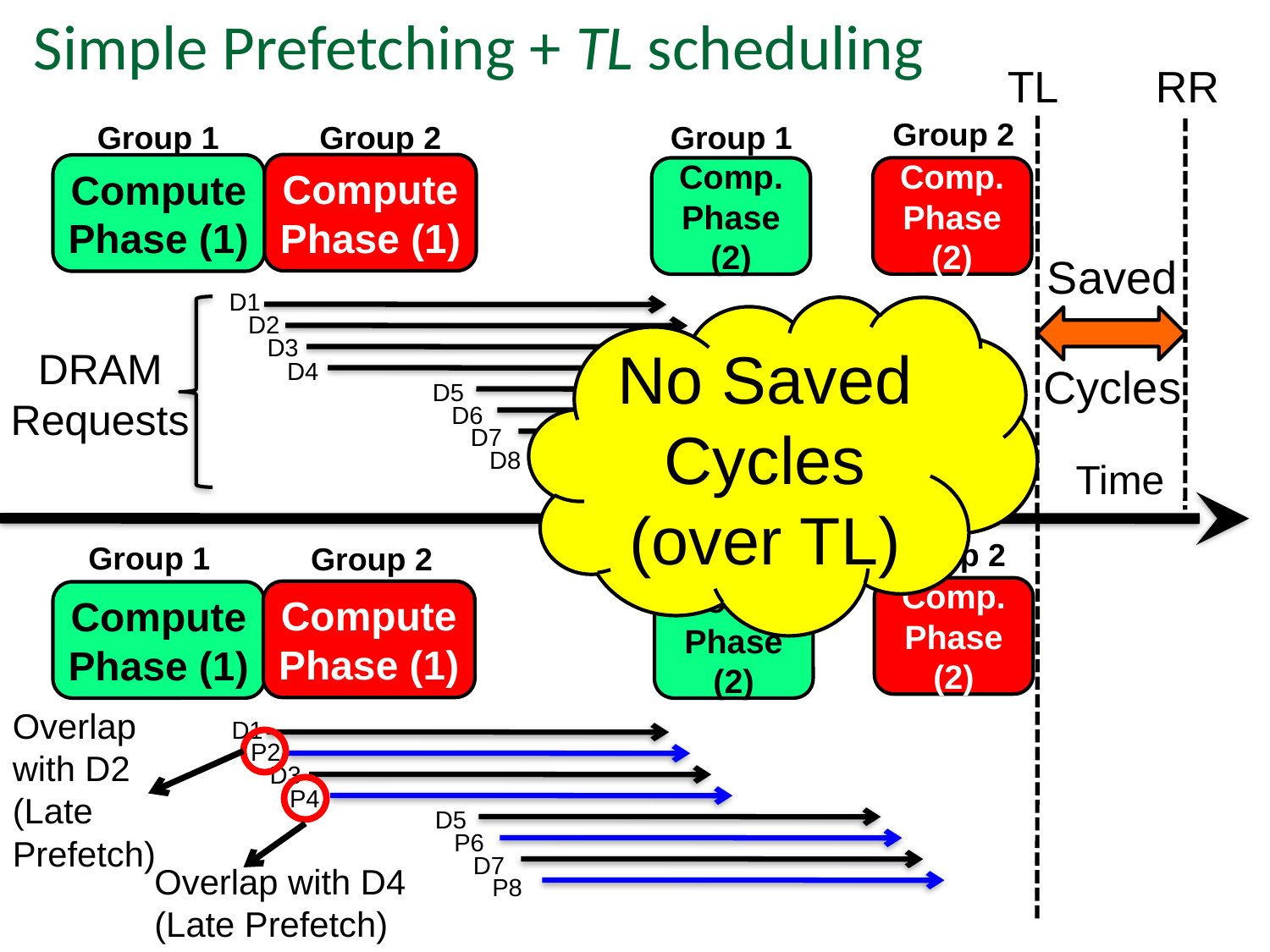

Simple Prefetching + TL scheduling
TL
RR
Group 2
Group 1
Group 1
Group 2
Compute
Phase (1)
Compute
Phase (1)
Comp. Phase (2)
Comp. Phase (2)
Saved

Cycles
D1
No Saved Cycles (over TL)

D2

D3
DRAM
Requests
D4
D5
D6
D7
D8
Time
Group 2
Comp. Phase (2)
D5
P6
D7
P8
Group 1
Group 2
Compute
Phase (1)
Compute
Phase (1)
D1
Group 1
Comp. Phase (2)
Overlap with D2 (Late Prefetch)

P2
D3
P4

Overlap with D4 (Late Prefetch)